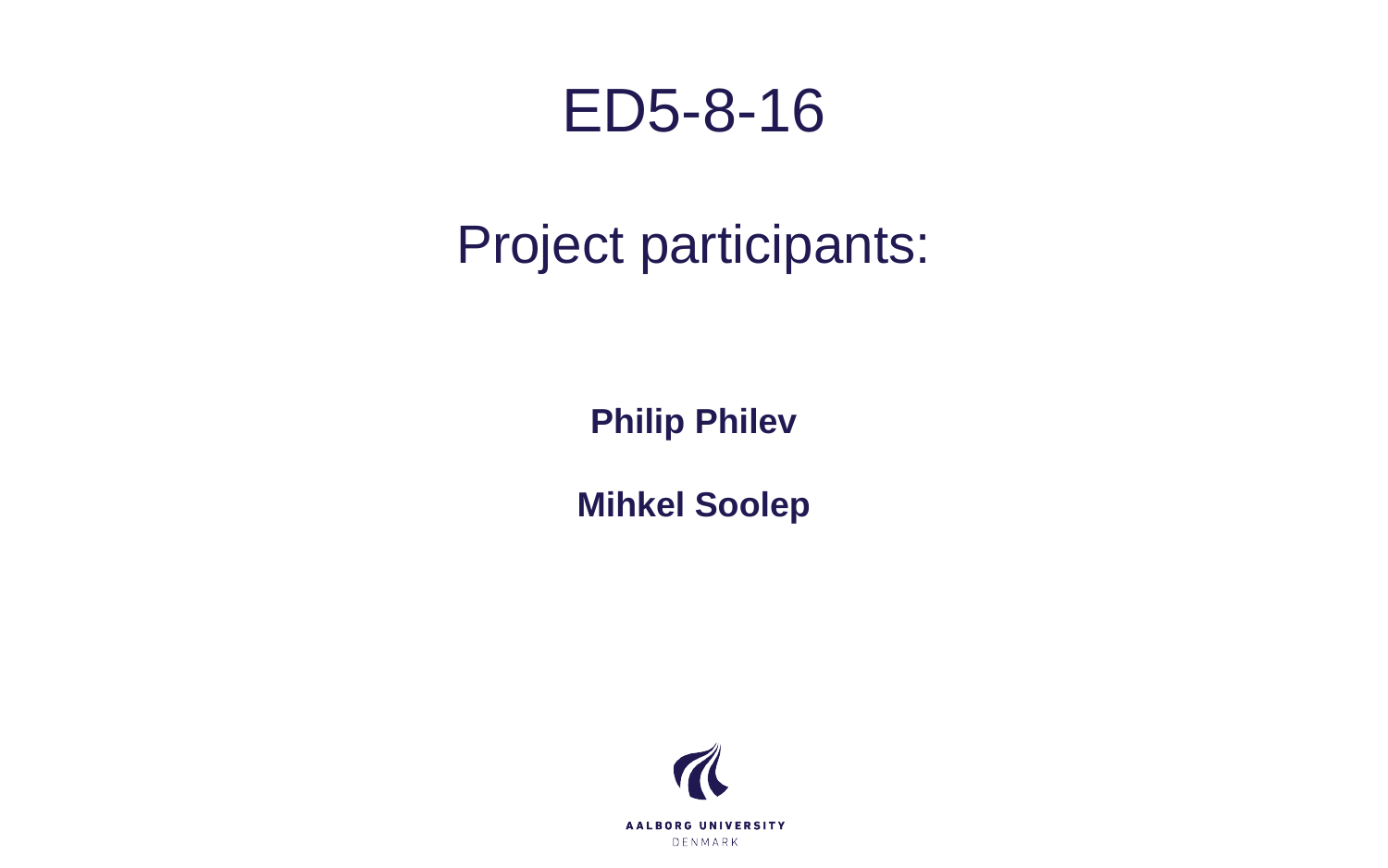

ED5-8-16
Project participants:

Philip Philev

Mihkel Soolep